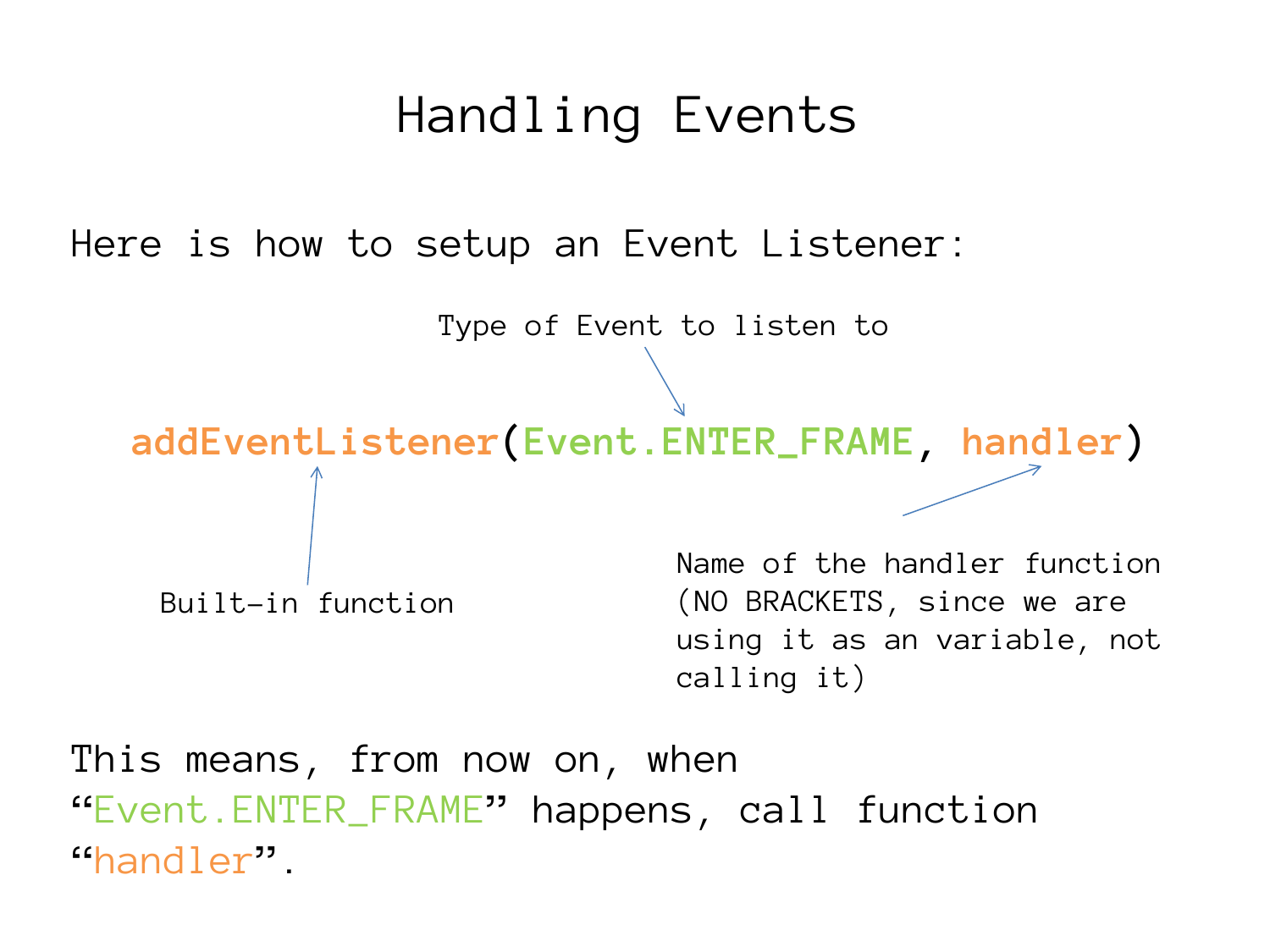

Handling Events
Here is how to setup an Event Listener:
Type of Event to listen to
addEventListener(Event.ENTER_FRAME, handler)
Name of the handler function
(NO BRACKETS, since we are using it as an variable, not calling it)
Built-in function
This means, from now on, when “Event.ENTER_FRAME” happens, call function “handler”.